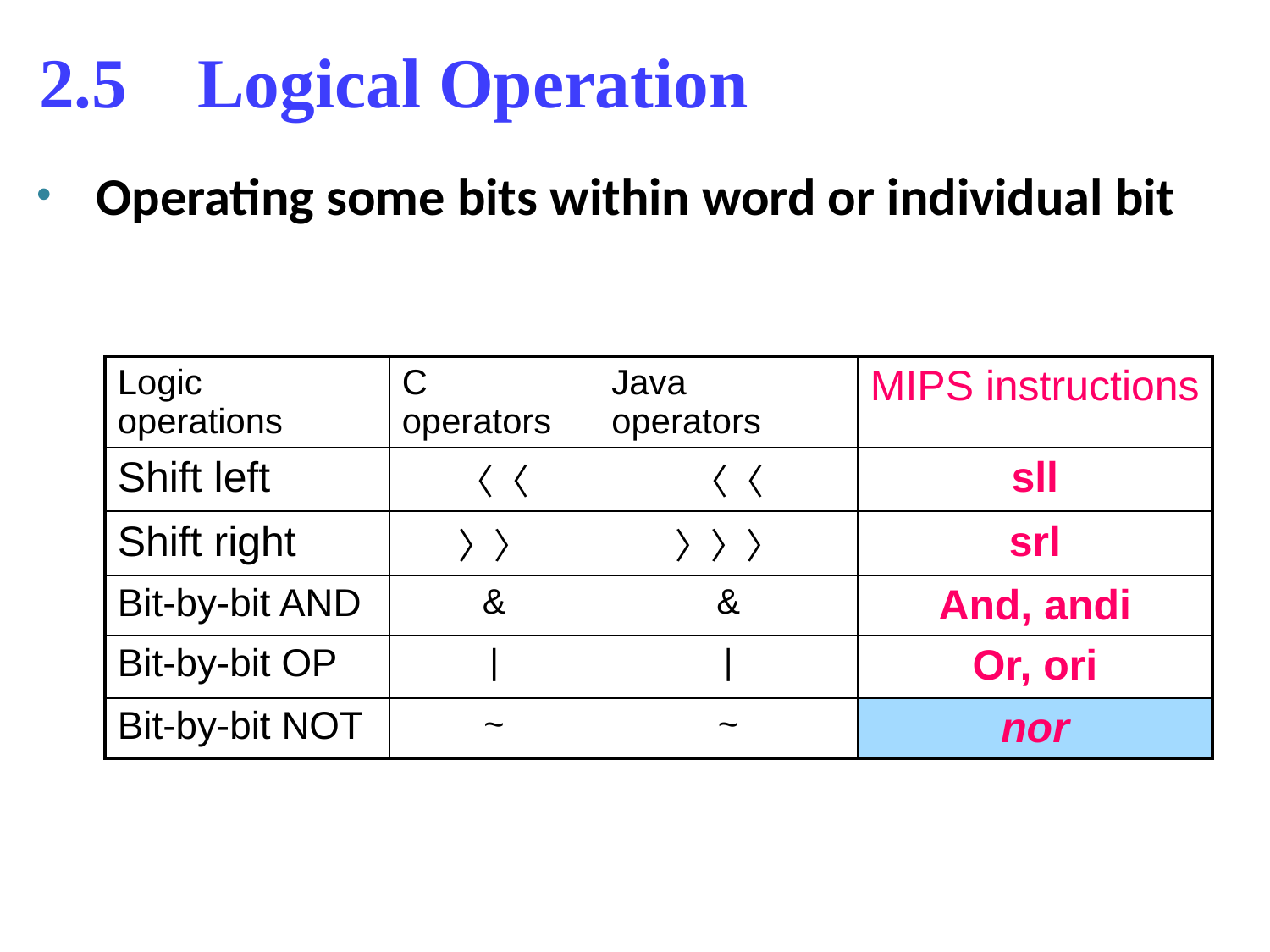

# 2.5    Logical Operation
 Operating some bits within word or individual bit

| Logic operations | C operators | Java operators | MIPS instructions |
| --- | --- | --- | --- |
| Shift left | 〈〈 | 〈〈 | sll |
| Shift right | 〉〉 | 〉〉〉 | srl |
| Bit-by-bit AND | & | & | And, andi |
| Bit-by-bit OP | | | | | Or, ori |
| Bit-by-bit NOT | ~ | ~ | nor |